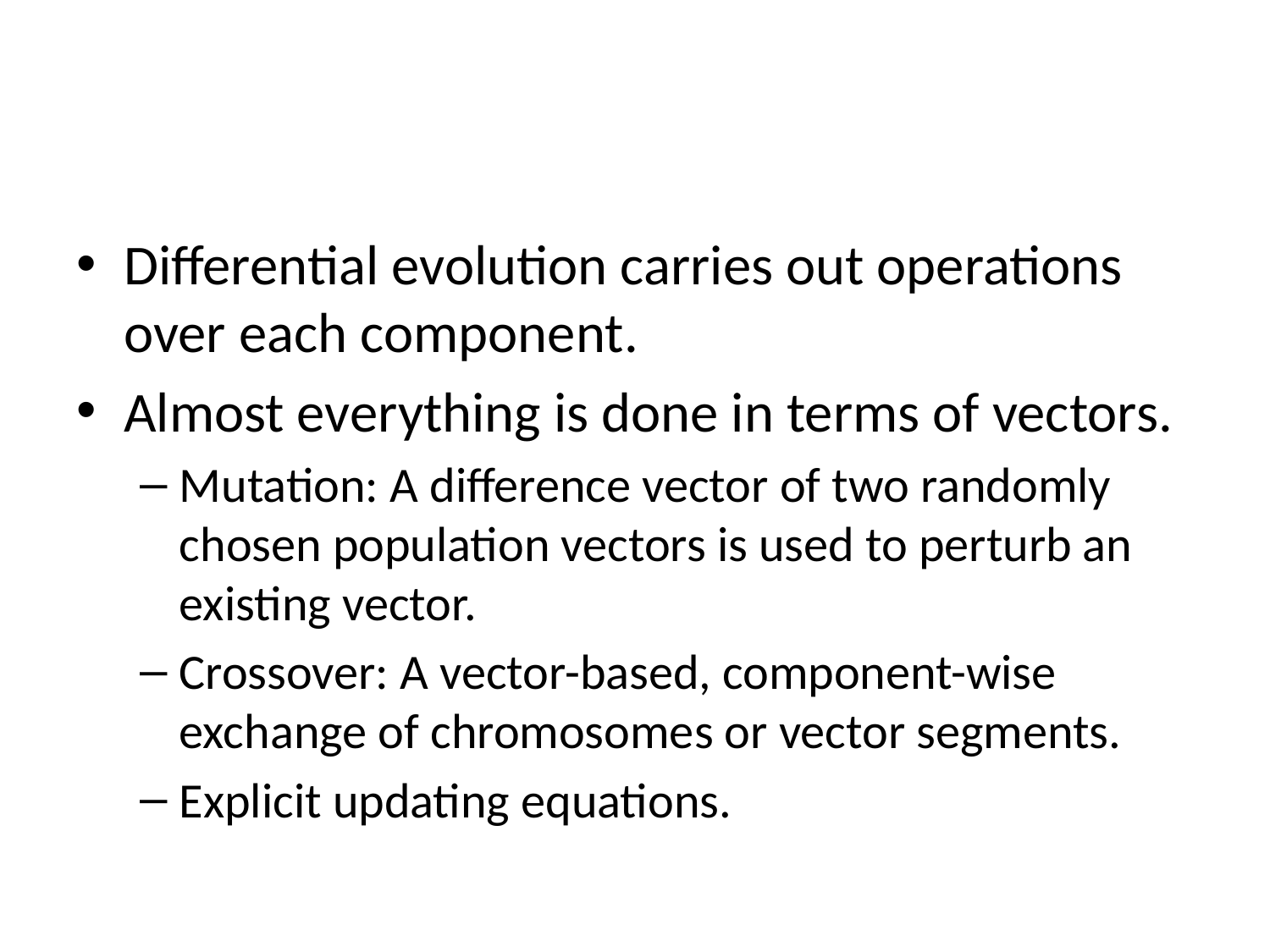

#
Differential evolution carries out operations over each component.
Almost everything is done in terms of vectors.
Mutation: A difference vector of two randomly chosen population vectors is used to perturb an existing vector.
Crossover: A vector-based, component-wise exchange of chromosomes or vector segments.
Explicit updating equations.